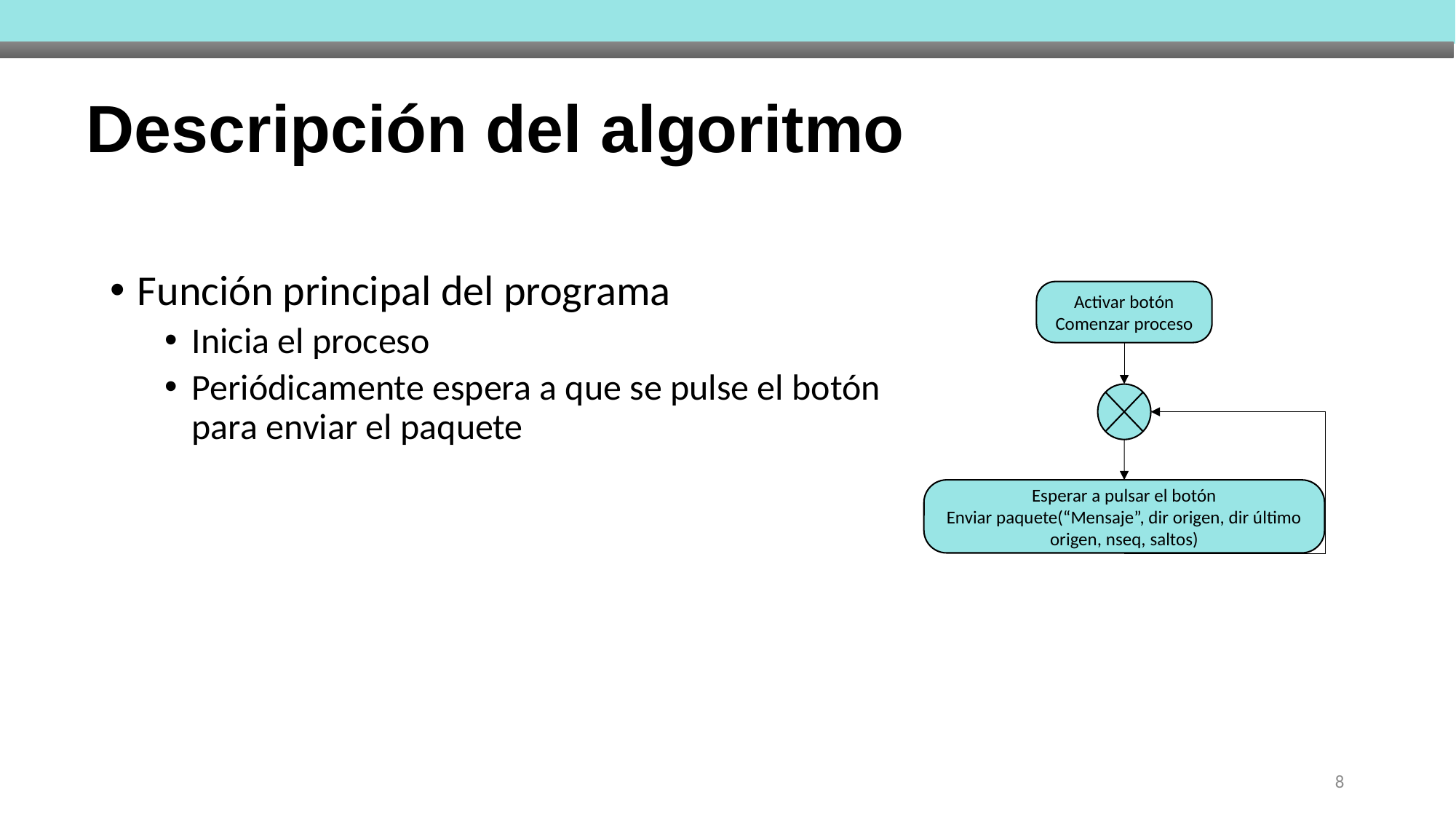

# Descripción del algoritmo

Función principal del programa
Inicia el proceso
Periódicamente espera a que se pulse el botón para enviar el paquete

Activar botón
Comenzar proceso

Esperar a pulsar el botón
Enviar paquete(“Mensaje”, dir origen, dir último origen, nseq, saltos)
8